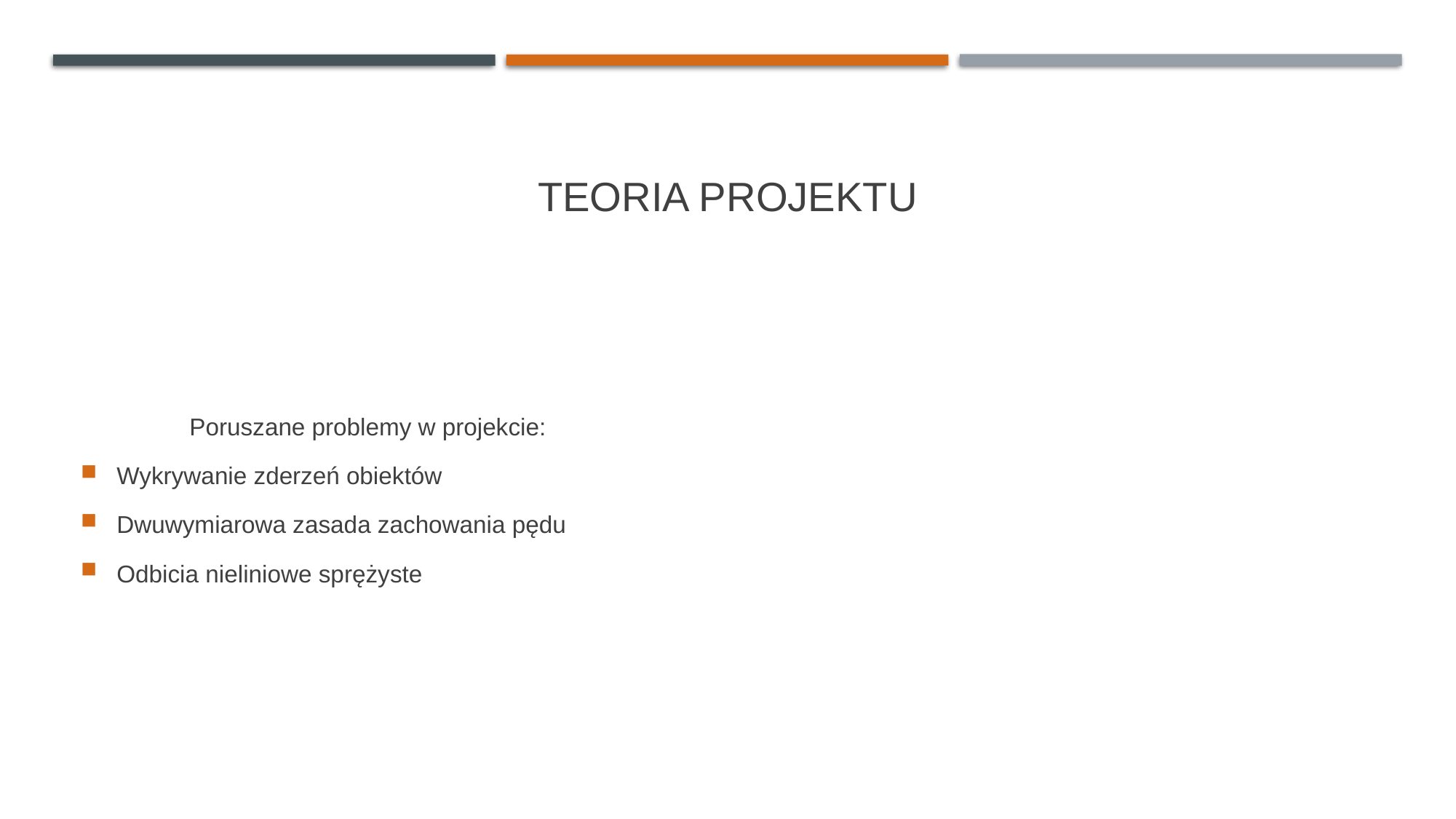

# Teoria projektu
	Poruszane problemy w projekcie:
Wykrywanie zderzeń obiektów
Dwuwymiarowa zasada zachowania pędu
Odbicia nieliniowe sprężyste